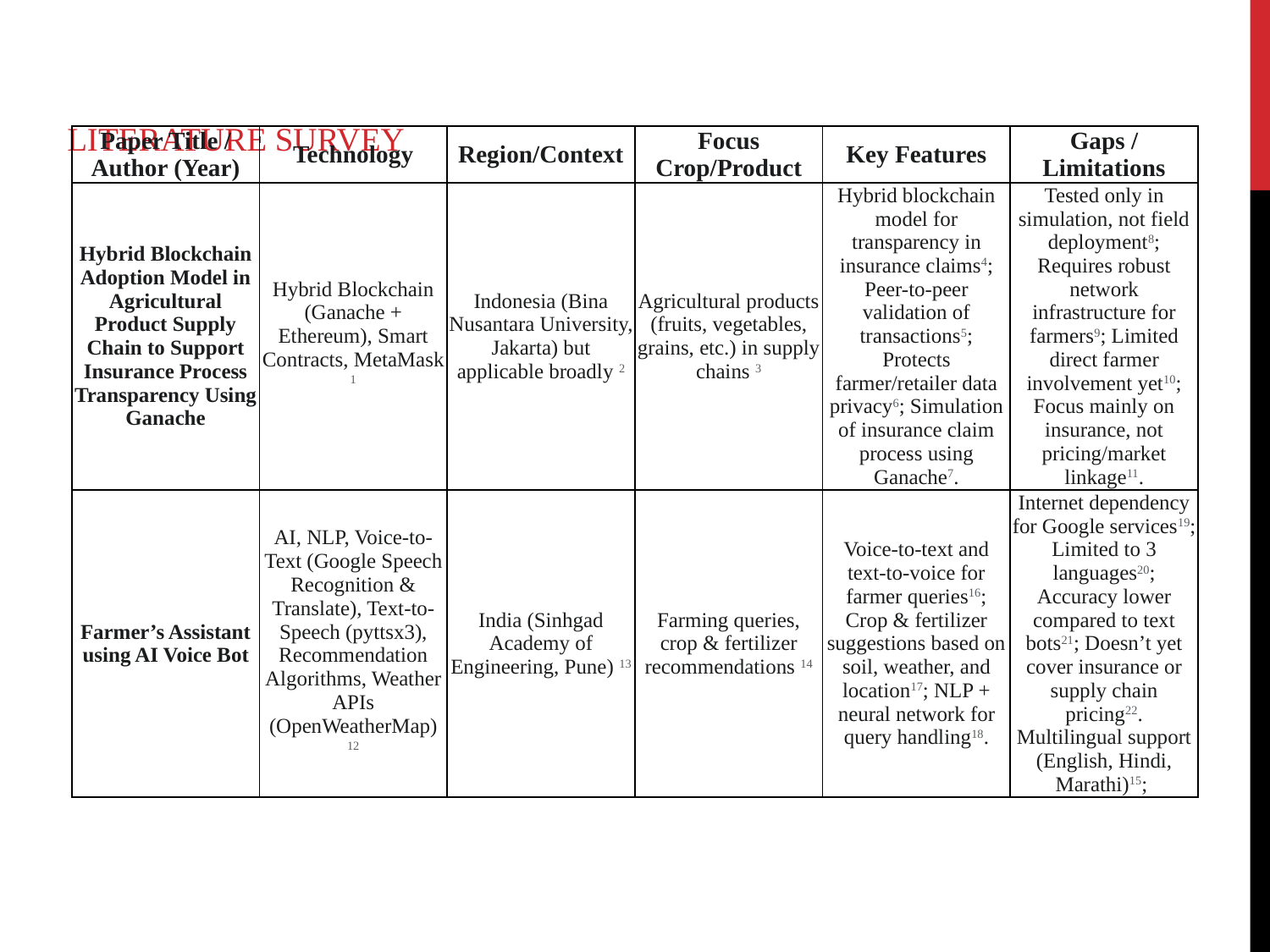

# LITERATURE SURVEY
| Paper Title / Author (Year) | Technology | Region/Context | Focus Crop/Product | Key Features | Gaps / Limitations |
| --- | --- | --- | --- | --- | --- |
| Hybrid Blockchain Adoption Model in Agricultural Product Supply Chain to Support Insurance Process Transparency Using Ganache | Hybrid Blockchain (Ganache + Ethereum), Smart Contracts, MetaMask 1 | Indonesia (Bina Nusantara University, Jakarta) but applicable broadly 2 | Agricultural products (fruits, vegetables, grains, etc.) in supply chains 3 | Hybrid blockchain model for transparency in insurance claims4; Peer-to-peer validation of transactions5; Protects farmer/retailer data privacy6; Simulation of insurance claim process using Ganache7. | Tested only in simulation, not field deployment8; Requires robust network infrastructure for farmers9; Limited direct farmer involvement yet10; Focus mainly on insurance, not pricing/market linkage11. |
| Farmer’s Assistant using AI Voice Bot | AI, NLP, Voice-to-Text (Google Speech Recognition & Translate), Text-to-Speech (pyttsx3), Recommendation Algorithms, Weather APIs (OpenWeatherMap) 12 | India (Sinhgad Academy of Engineering, Pune) 13 | Farming queries, crop & fertilizer recommendations 14 | Voice-to-text and text-to-voice for farmer queries16; Crop & fertilizer suggestions based on soil, weather, and location17; NLP + neural network for query handling18. | Internet dependency for Google services19; Limited to 3 languages20; Accuracy lower compared to text bots21; Doesn’t yet cover insurance or supply chain pricing22. Multilingual support (English, Hindi, Marathi)15; |